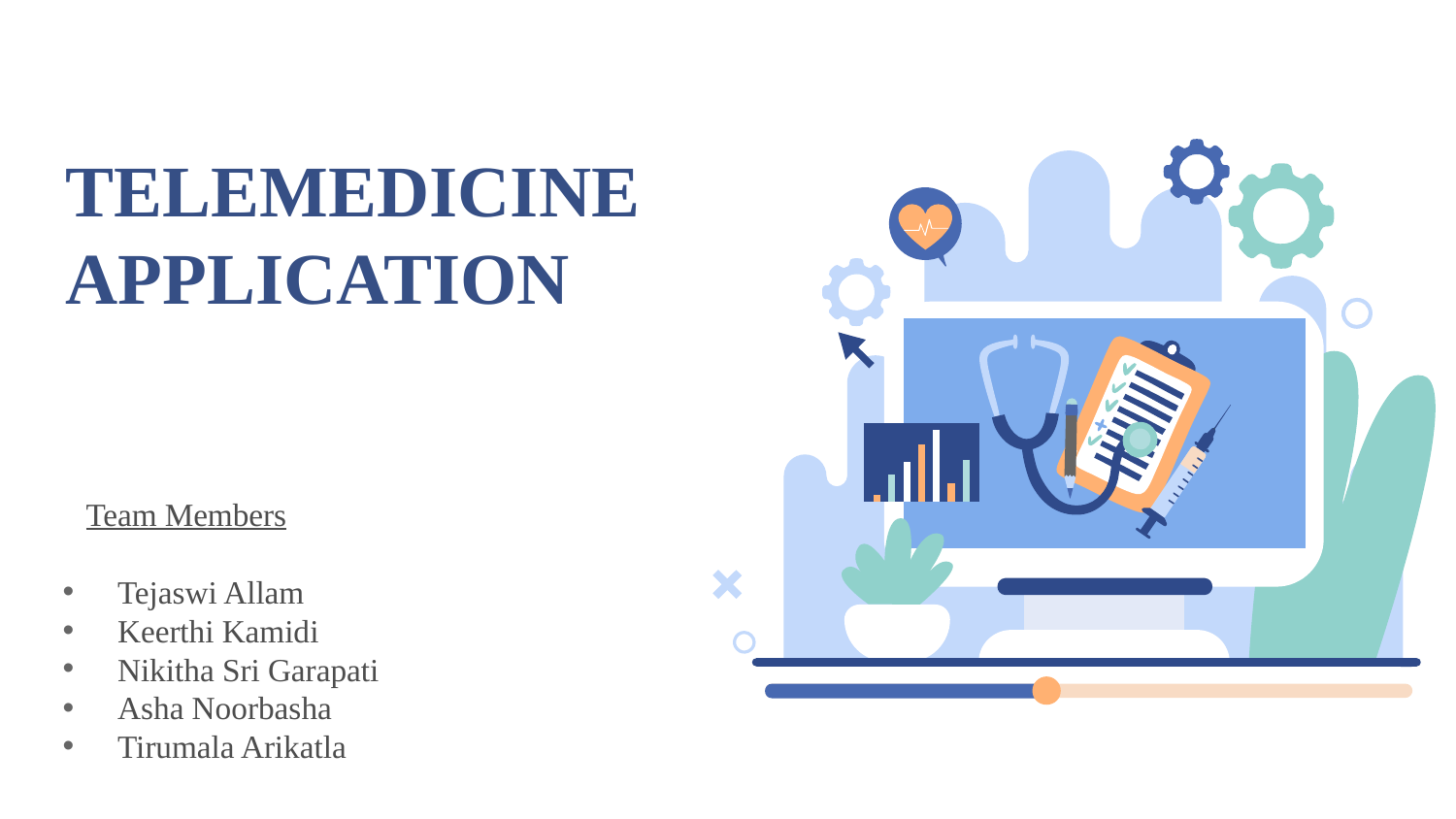

TELEMEDICINE APPLICATION

Team Members

Tejaswi Allam
Keerthi Kamidi
Nikitha Sri Garapati
Asha Noorbasha
Tirumala Arikatla